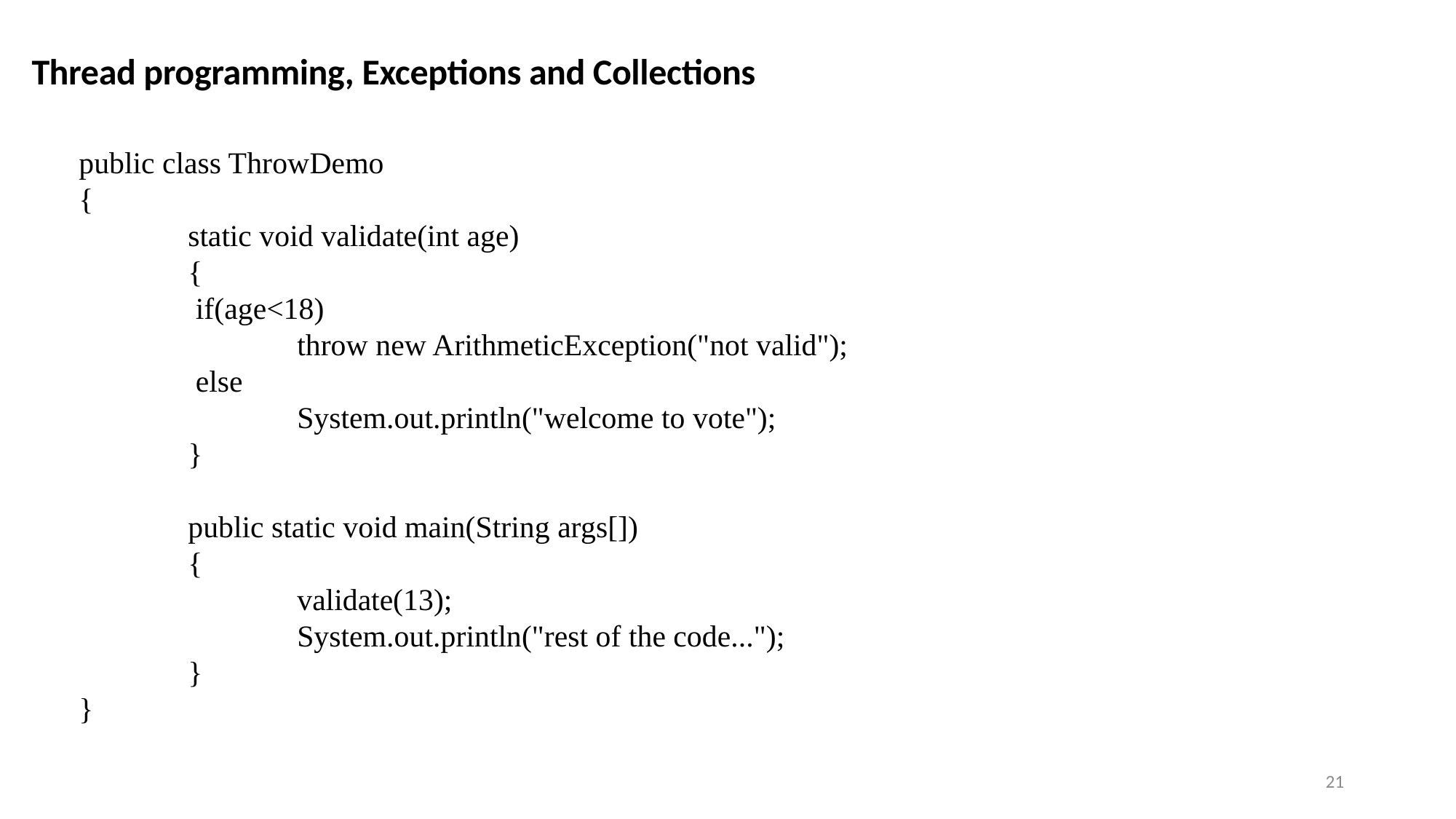

Thread programming, Exceptions and Collections
public class ThrowDemo
{
   	static void validate(int age)
	{
    	 if(age<18)
      		throw new ArithmeticException("not valid");
    	 else
    		System.out.println("welcome to vote");
  	}

 	public static void main(String args[])
	{
      		validate(13);
      		System.out.println("rest of the code...");
  	}
}
21